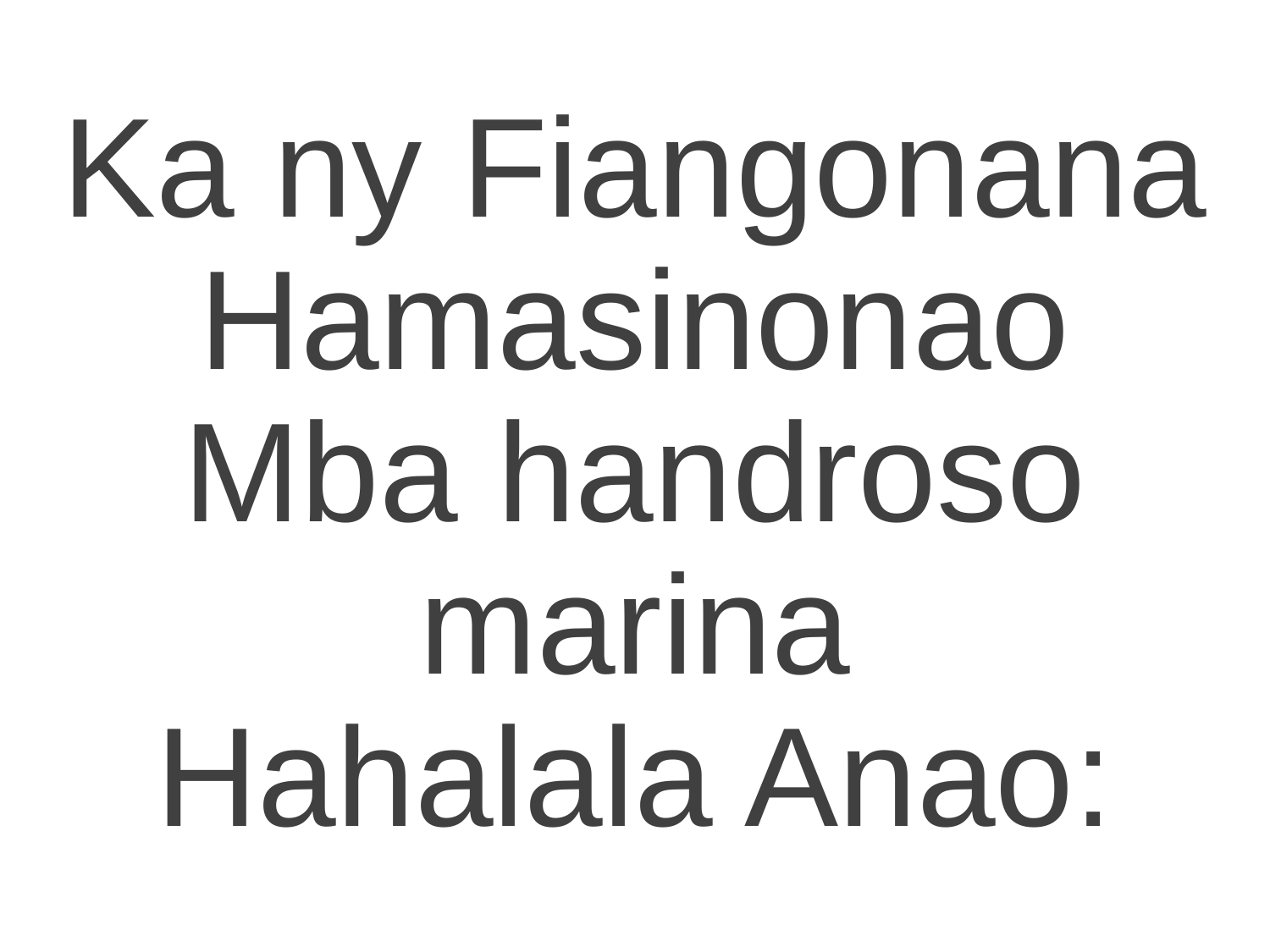

Ka ny Fiangonana
Hamasinonao
Mba handroso marina
Hahalala Anao: